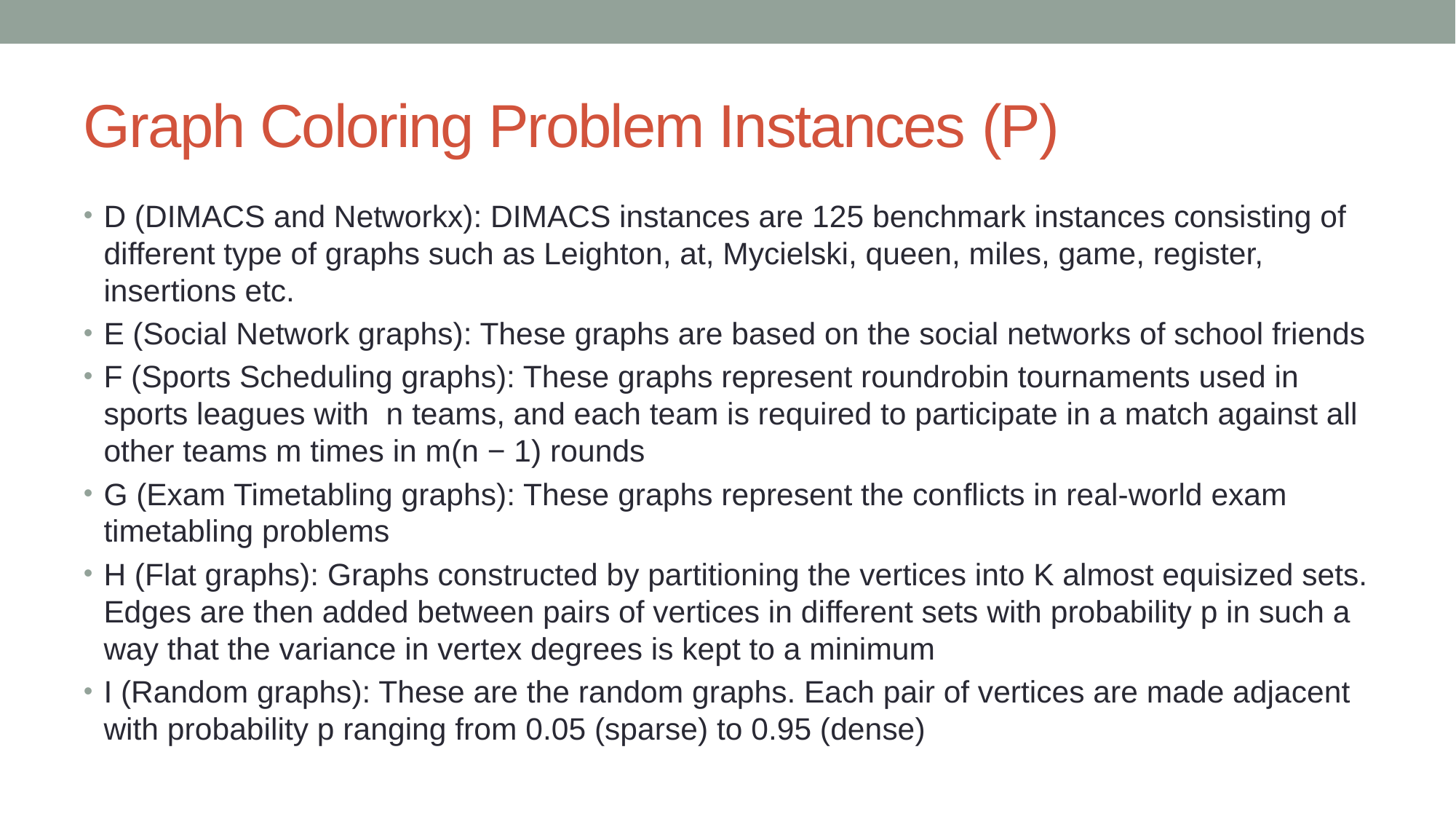

# Graph Coloring Problem Instances (P)
D (DIMACS and Networkx): DIMACS instances are 125 benchmark instances consisting of different type of graphs such as Leighton, at, Mycielski, queen, miles, game, register, insertions etc.
E (Social Network graphs): These graphs are based on the social networks of school friends
F (Sports Scheduling graphs): These graphs represent roundrobin tournaments used in sports leagues with  n teams, and each team is required to participate in a match against all other teams m times in m(n − 1) rounds
G (Exam Timetabling graphs): These graphs represent the conflicts in real-world exam timetabling problems
H (Flat graphs): Graphs constructed by partitioning the vertices into K almost equisized sets. Edges are then added between pairs of vertices in different sets with probability p in such a way that the variance in vertex degrees is kept to a minimum
I (Random graphs): These are the random graphs. Each pair of vertices are made adjacent with probability p ranging from 0.05 (sparse) to 0.95 (dense)